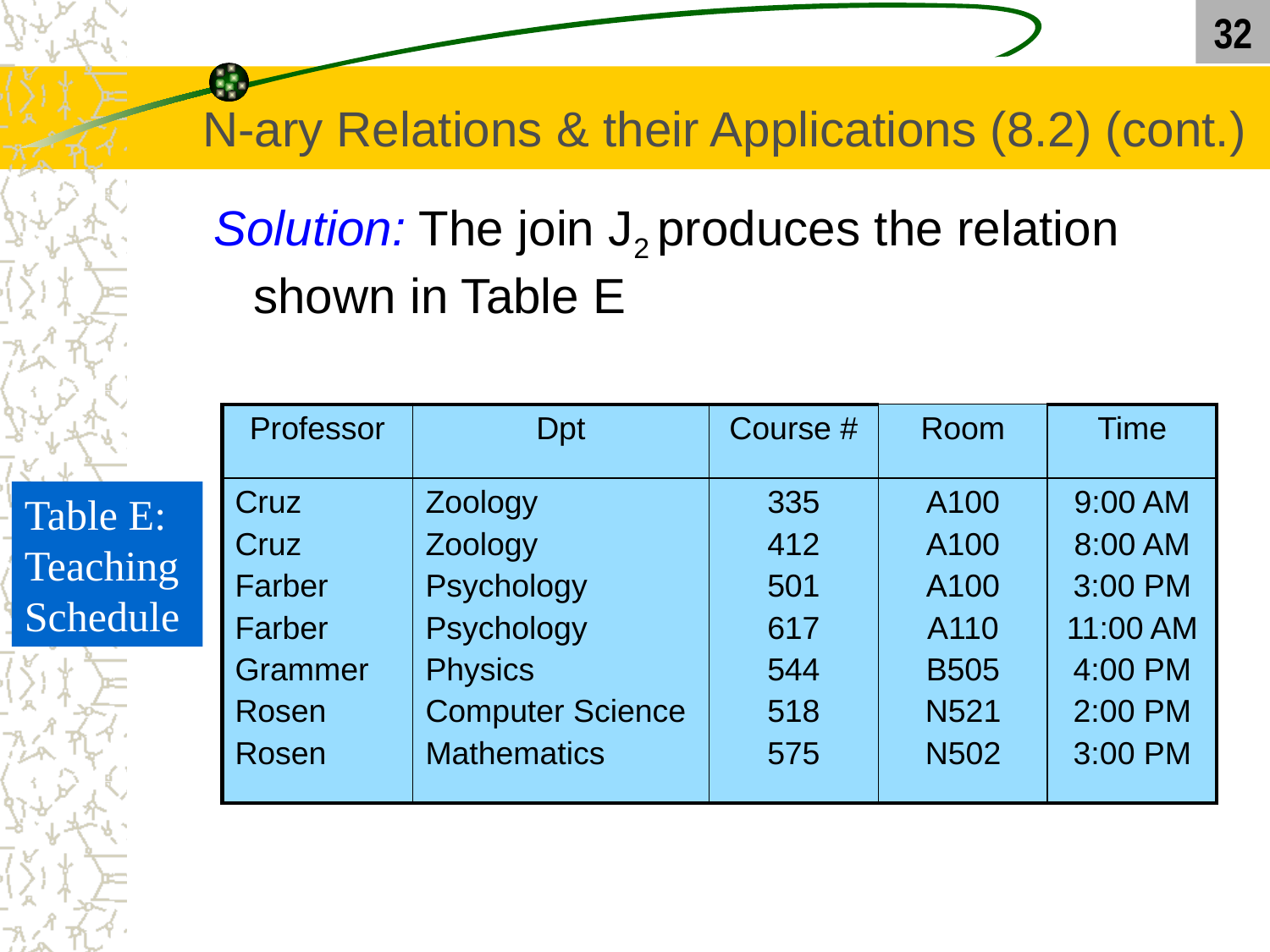

32
# N-ary Relations & their Applications (8.2) (cont.)
Solution: The join J2 produces the relation shown in Table E
| Professor | Dpt | Course # | Room | Time |
| --- | --- | --- | --- | --- |
| Cruz Cruz Farber Farber Grammer Rosen Rosen | Zoology Zoology Psychology Psychology Physics Computer Science Mathematics | 335 412 501 617 544 518 575 | A100 A100 A100 A110 B505 N521 N502 | 9:00 AM 8:00 AM 3:00 PM 11:00 AM 4:00 PM 2:00 PM 3:00 PM |
Table E:
Teaching
Schedule